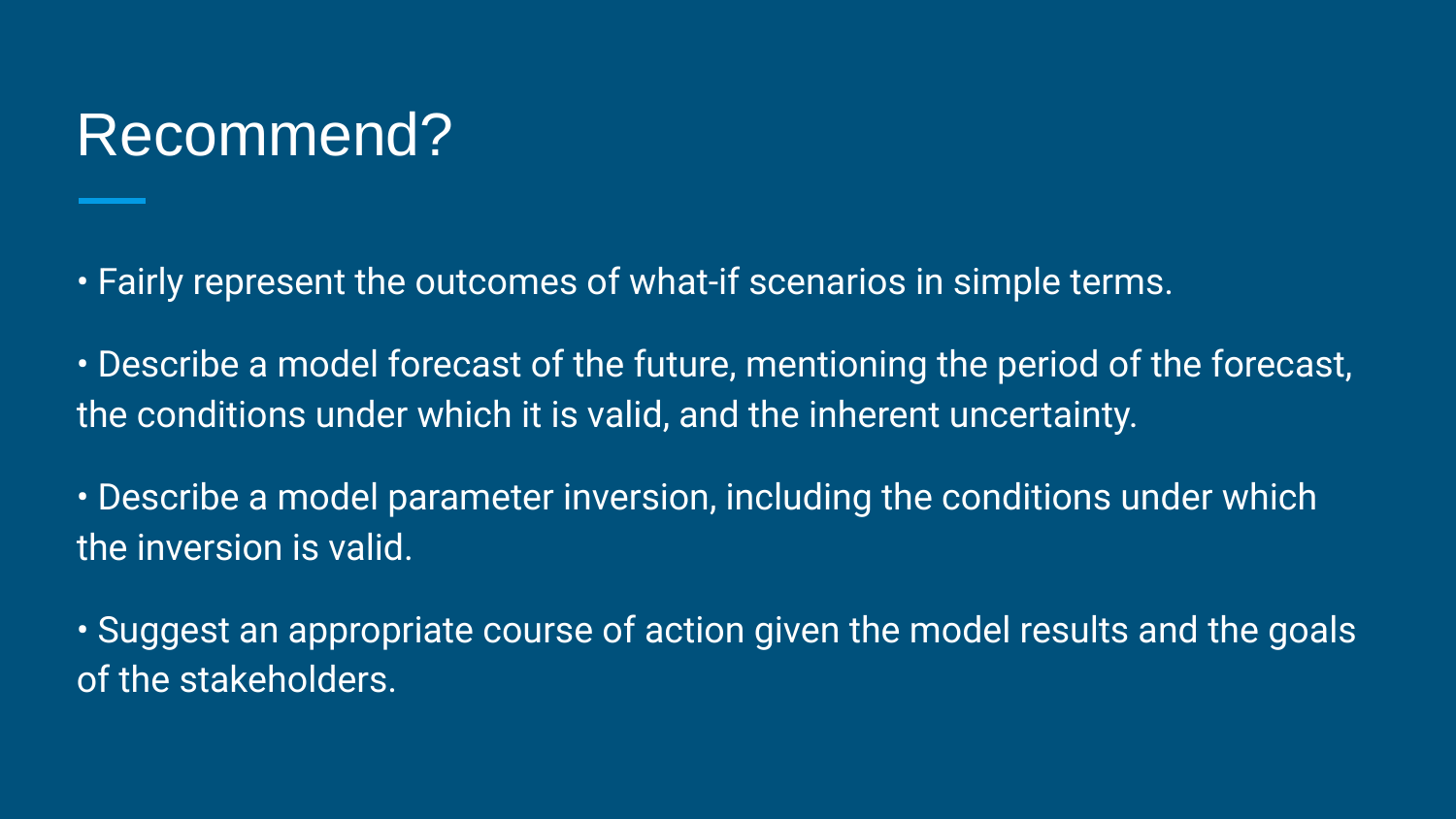

# Recommend?
• Fairly represent the outcomes of what-if scenarios in simple terms.
• Describe a model forecast of the future, mentioning the period of the forecast, the conditions under which it is valid, and the inherent uncertainty.
• Describe a model parameter inversion, including the conditions under which the inversion is valid.
• Suggest an appropriate course of action given the model results and the goals of the stakeholders.